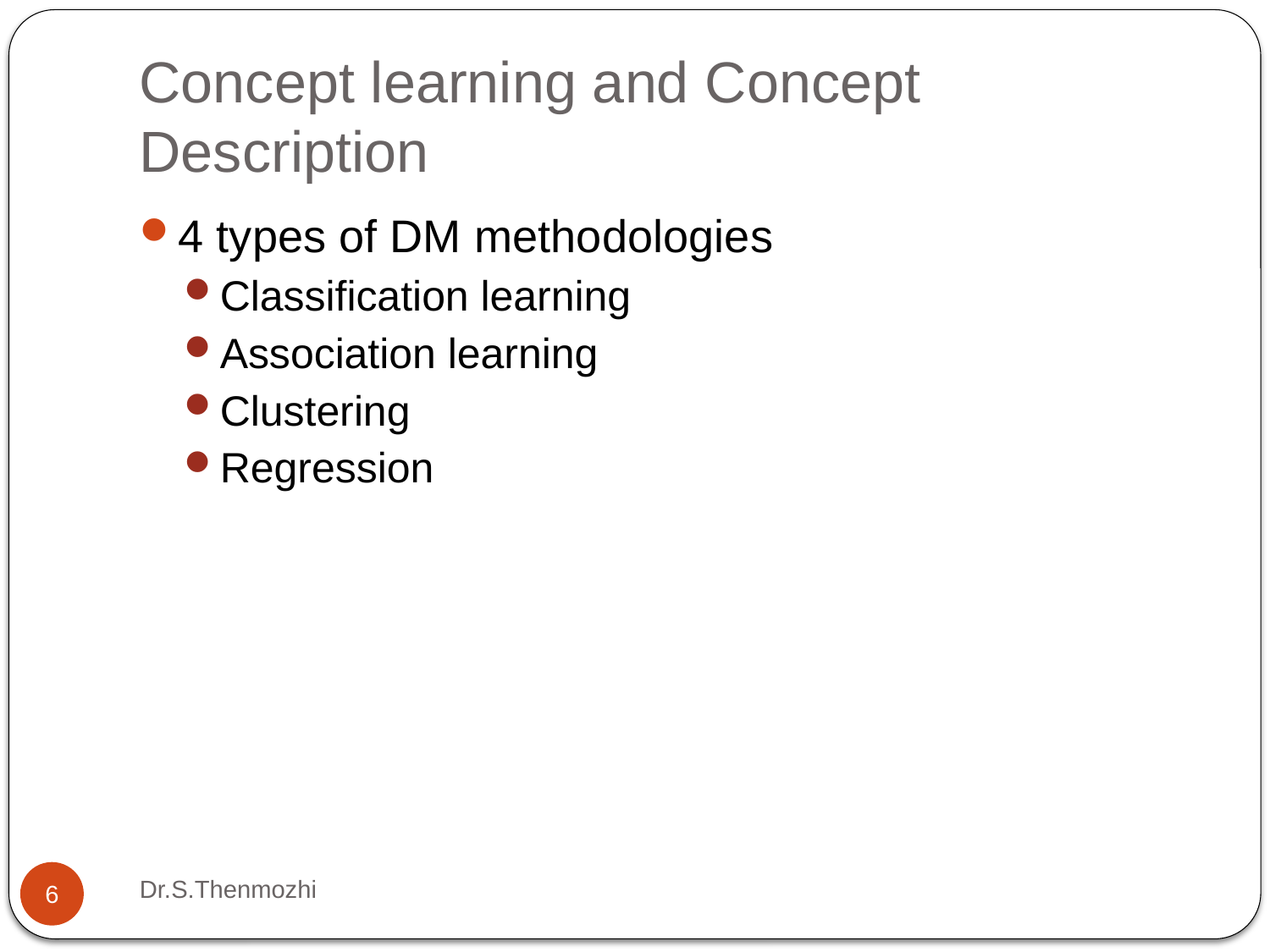

# Concept learning and Concept Description
4 types of DM methodologies
Classification learning
Association learning
Clustering
Regression
Dr.S.Thenmozhi
6